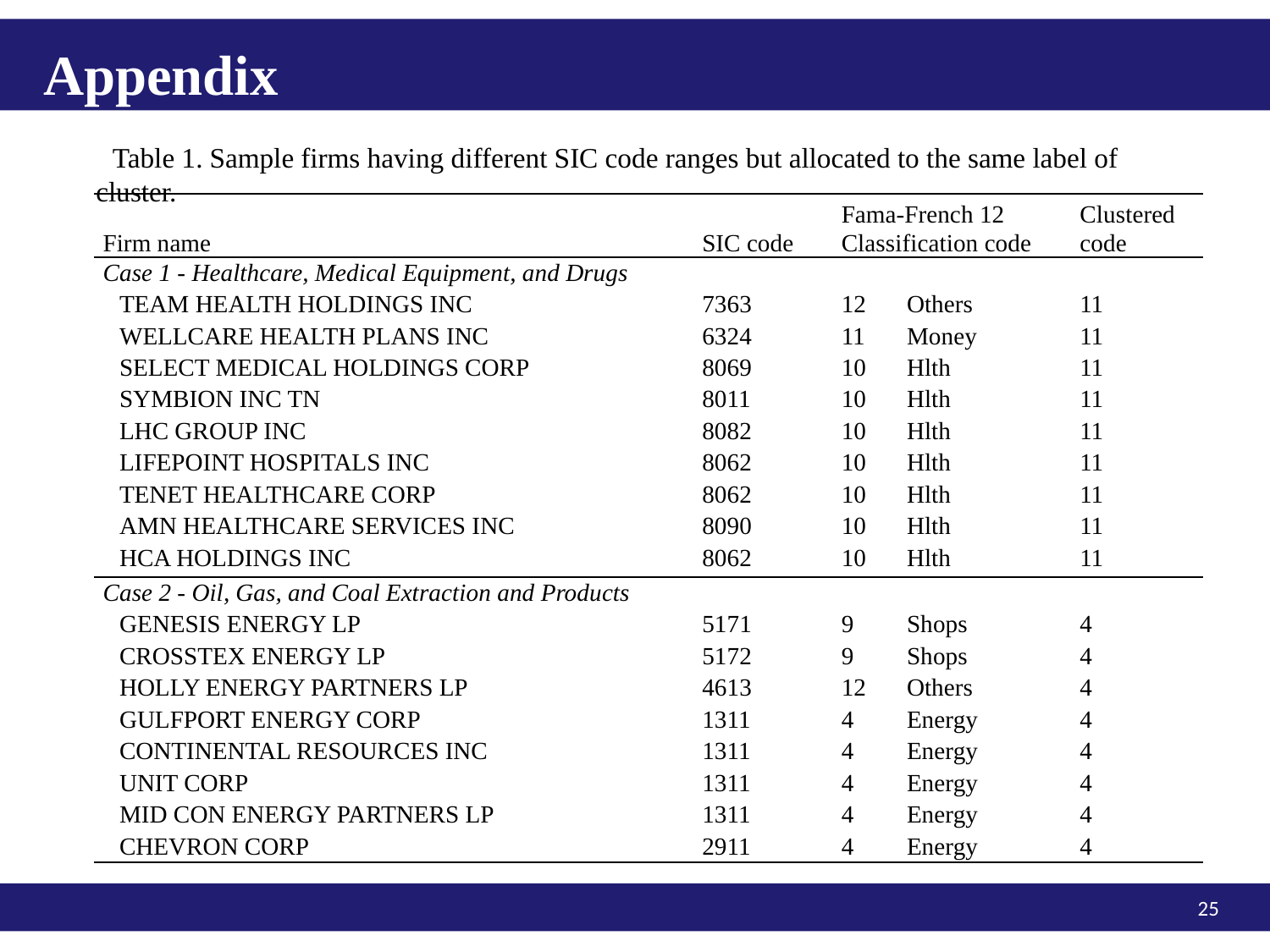

Appendix
Table 1. Sample firms having different SIC code ranges but allocated to the same label of cluster.
| Firm name | SIC code | Fama-French 12 Classification code |  | Clustered code |
| --- | --- | --- | --- | --- |
| Case 1 - Healthcare, Medical Equipment, and Drugs |  |  |  |  |
| TEAM HEALTH HOLDINGS INC | 7363 | 12 | Others | 11 |
| WELLCARE HEALTH PLANS INC | 6324 | 11 | Money | 11 |
| SELECT MEDICAL HOLDINGS CORP | 8069 | 10 | Hlth | 11 |
| SYMBION INC TN | 8011 | 10 | Hlth | 11 |
| LHC GROUP INC | 8082 | 10 | Hlth | 11 |
| LIFEPOINT HOSPITALS INC | 8062 | 10 | Hlth | 11 |
| TENET HEALTHCARE CORP | 8062 | 10 | Hlth | 11 |
| AMN HEALTHCARE SERVICES INC | 8090 | 10 | Hlth | 11 |
| HCA HOLDINGS INC | 8062 | 10 | Hlth | 11 |
| Case 2 - Oil, Gas, and Coal Extraction and Products |  |  |  |  |
| GENESIS ENERGY LP | 5171 | 9 | Shops | 4 |
| CROSSTEX ENERGY LP | 5172 | 9 | Shops | 4 |
| HOLLY ENERGY PARTNERS LP | 4613 | 12 | Others | 4 |
| GULFPORT ENERGY CORP | 1311 | 4 | Energy | 4 |
| CONTINENTAL RESOURCES INC | 1311 | 4 | Energy | 4 |
| UNIT CORP | 1311 | 4 | Energy | 4 |
| MID CON ENERGY PARTNERS LP | 1311 | 4 | Energy | 4 |
| CHEVRON CORP | 2911 | 4 | Energy | 4 |
25